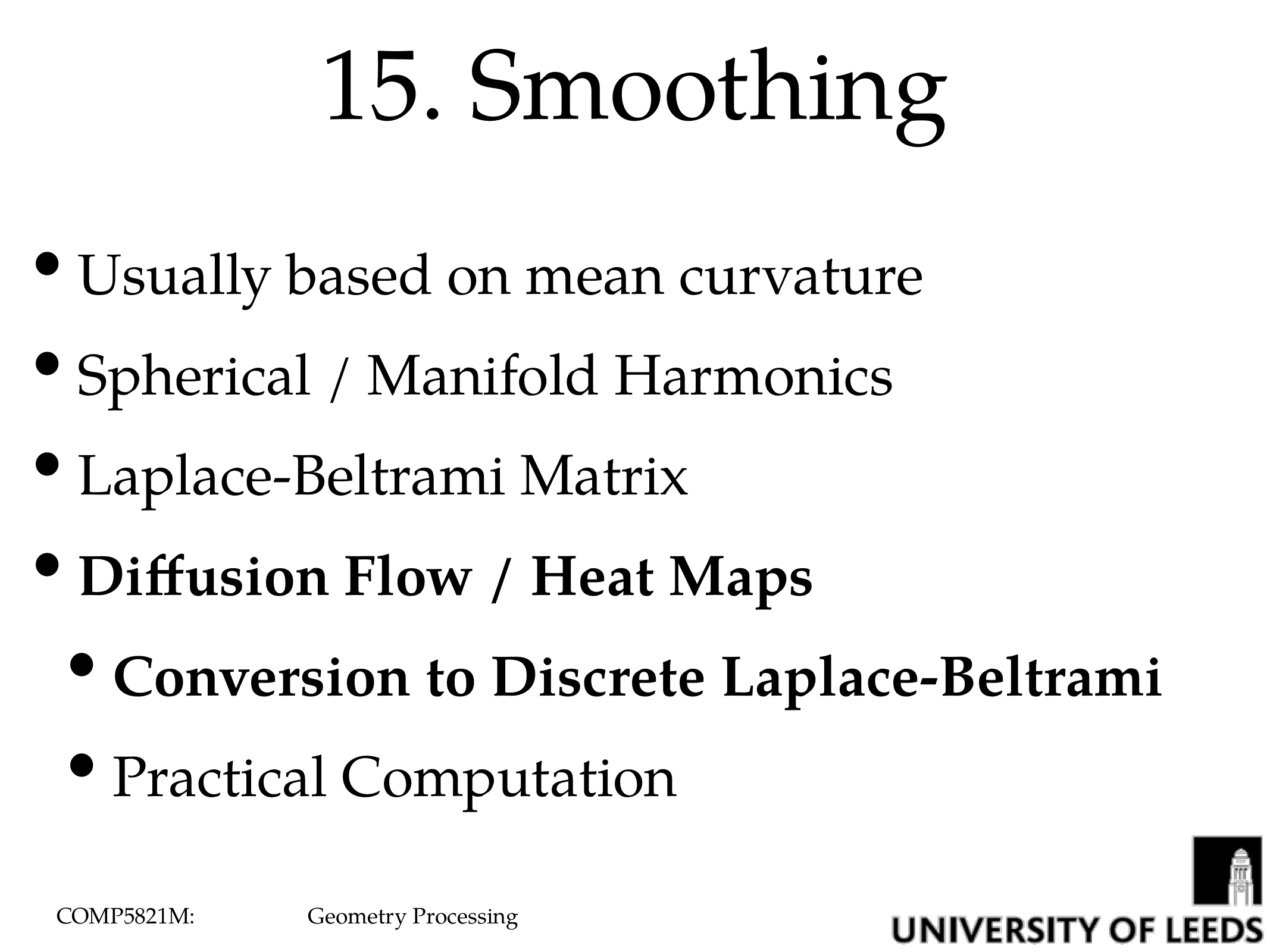

# 15. Smoothing
Usually based on mean curvature
Spherical / Manifold Harmonics
Laplace-Beltrami Matrix
Diffusion Flow / Heat Maps
Conversion to Discrete Laplace-Beltrami
Practical Computation